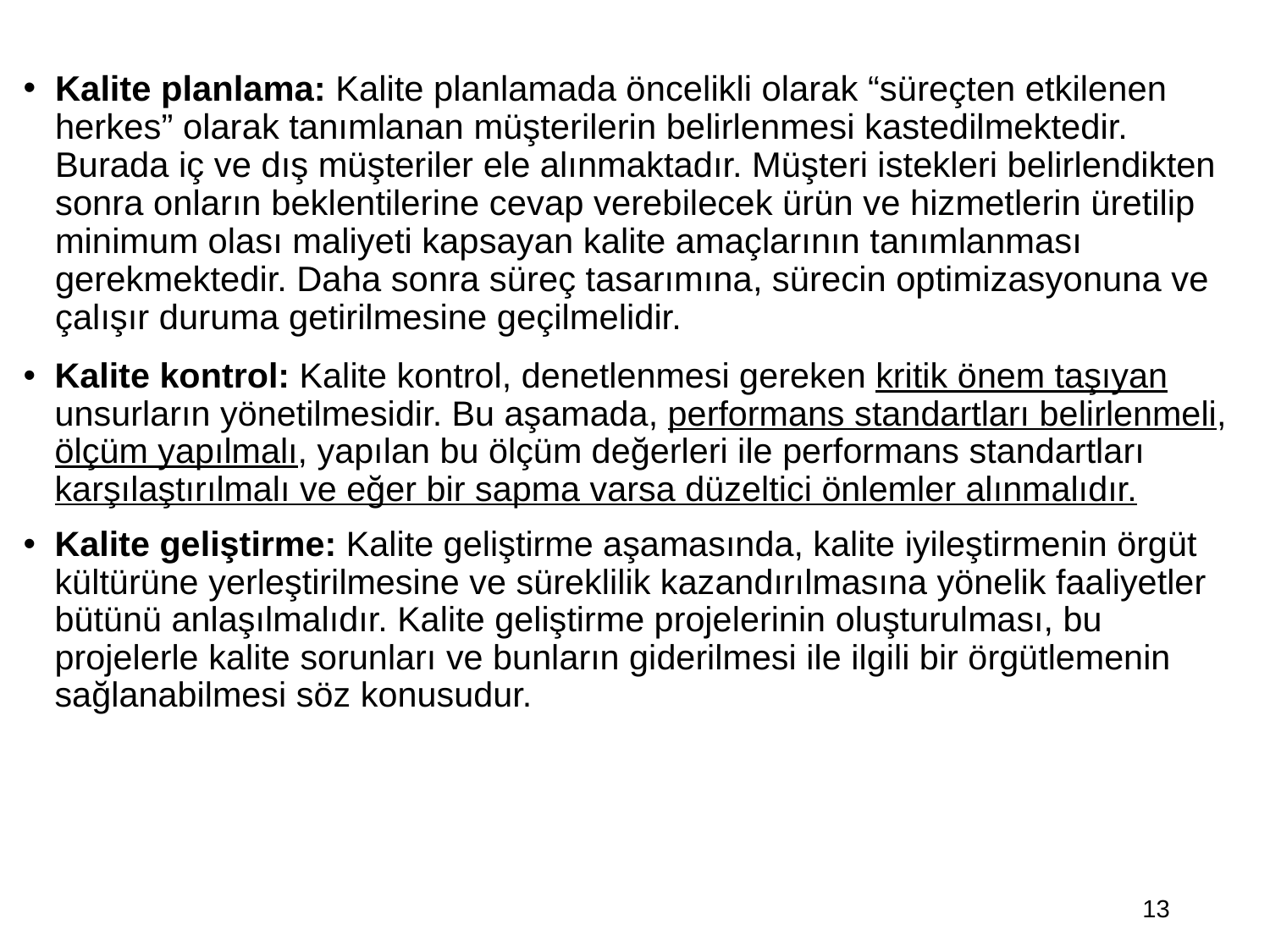

Kalite planlama: Kalite planlamada öncelikli olarak “süreçten etkilenen herkes” olarak tanımlanan müşterilerin belirlenmesi kastedilmektedir. Burada iç ve dış müşteriler ele alınmaktadır. Müşteri istekleri belirlendikten sonra onların beklentilerine cevap verebilecek ürün ve hizmetlerin üretilip minimum olası maliyeti kapsayan kalite amaçlarının tanımlanması gerekmektedir. Daha sonra süreç tasarımına, sürecin optimizasyonuna ve çalışır duruma getirilmesine geçilmelidir.
Kalite kontrol: Kalite kontrol, denetlenmesi gereken kritik önem taşıyan unsurların yönetilmesidir. Bu aşamada, performans standartları belirlenmeli, ölçüm yapılmalı, yapılan bu ölçüm değerleri ile performans standartları karşılaştırılmalı ve eğer bir sapma varsa düzeltici önlemler alınmalıdır.
Kalite geliştirme: Kalite geliştirme aşamasında, kalite iyileştirmenin örgüt kültürüne yerleştirilmesine ve süreklilik kazandırılmasına yönelik faaliyetler bütünü anlaşılmalıdır. Kalite geliştirme projelerinin oluşturulması, bu projelerle kalite sorunları ve bunların giderilmesi ile ilgili bir örgütlemenin sağlanabilmesi söz konusudur.
13